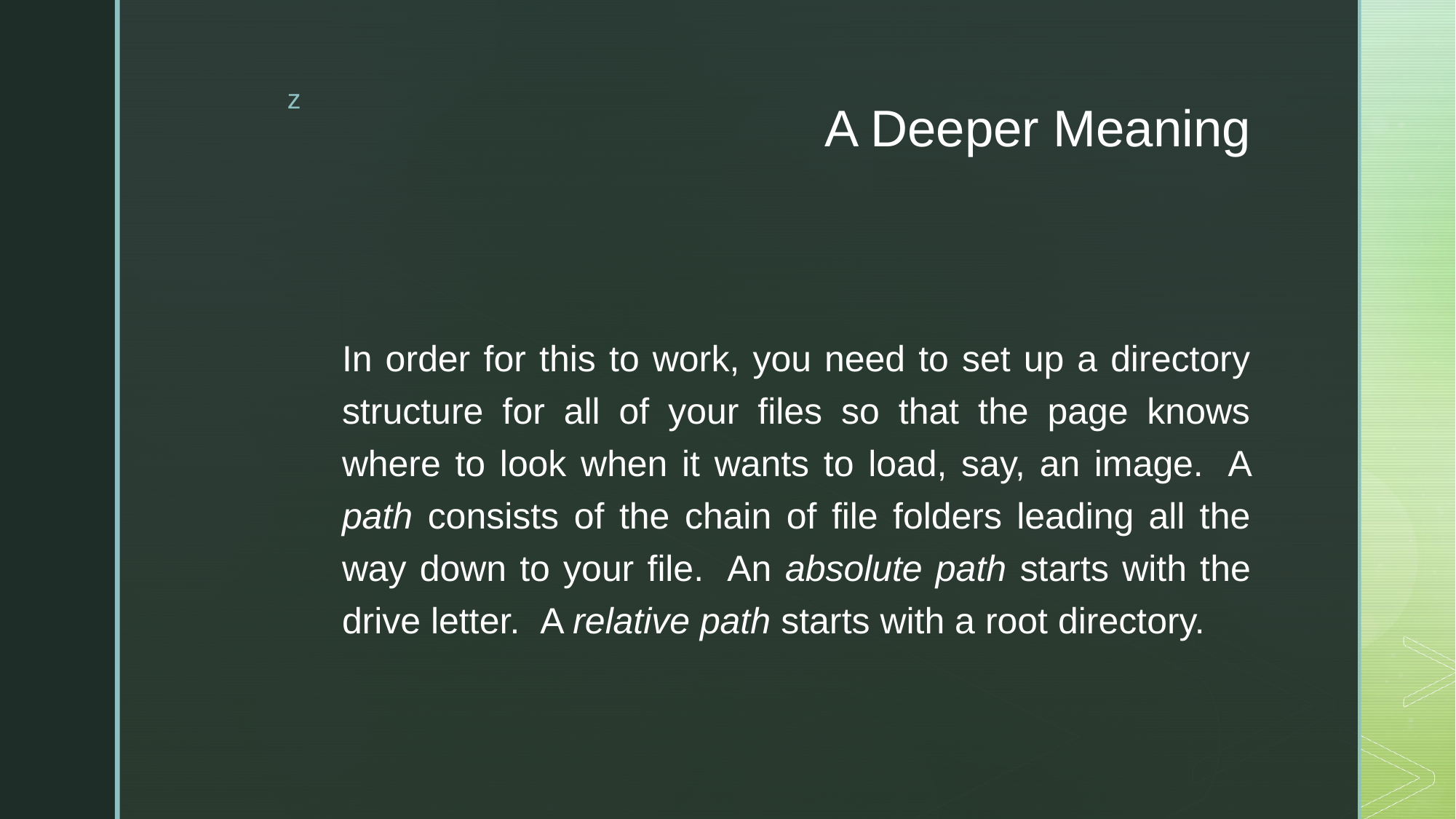

# A Deeper Meaning
In order for this to work, you need to set up a directory structure for all of your files so that the page knows where to look when it wants to load, say, an image.  A path consists of the chain of file folders leading all the way down to your file.  An absolute path starts with the drive letter.  A relative path starts with a root directory.